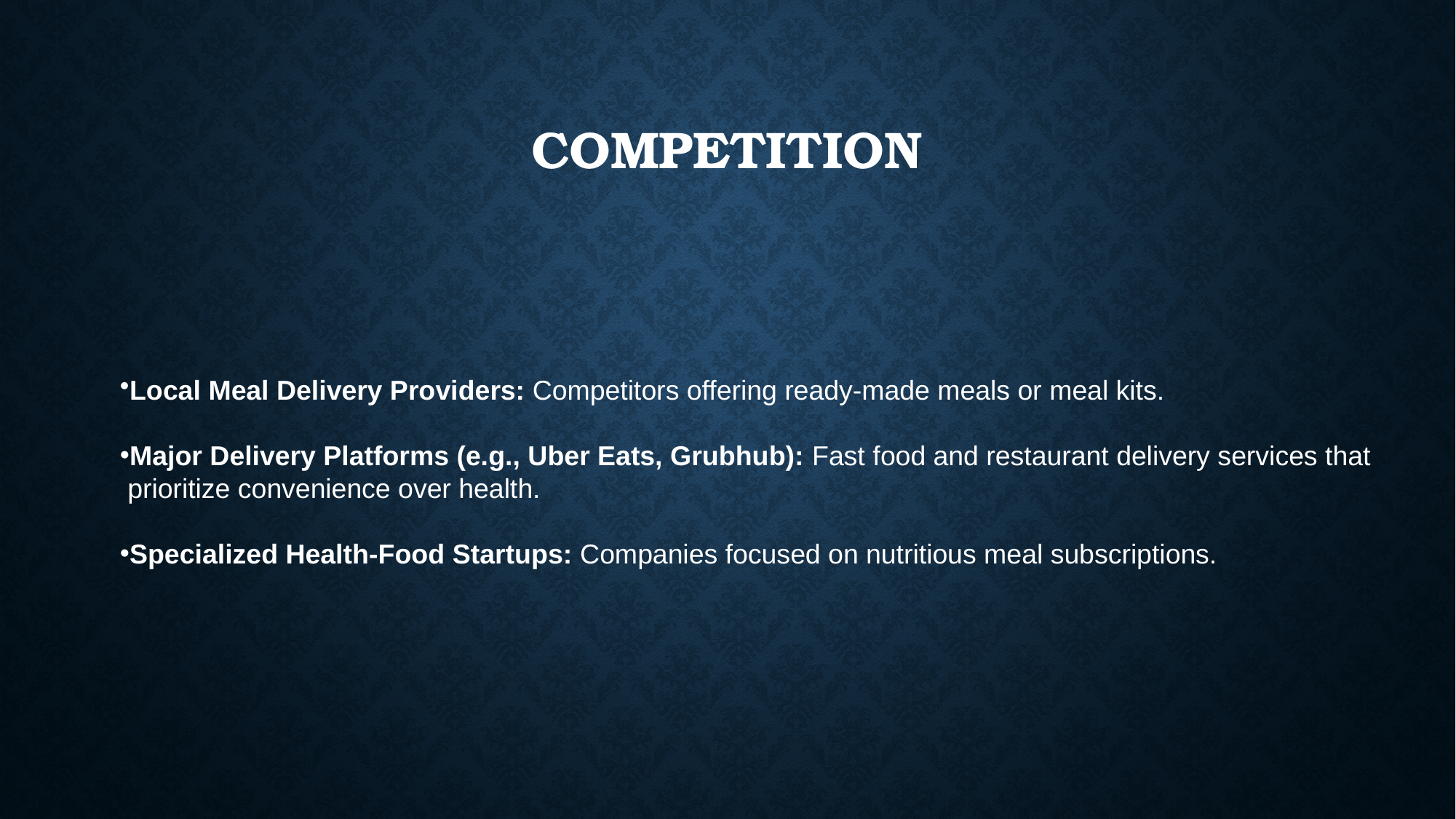

# COMPETITION

Local Meal Delivery Providers: Competitors offering ready-made meals or meal kits.

Major Delivery Platforms (e.g., Uber Eats, Grubhub): Fast food and restaurant delivery services that
 prioritize convenience over health.

Specialized Health-Food Startups: Companies focused on nutritious meal subscriptions.